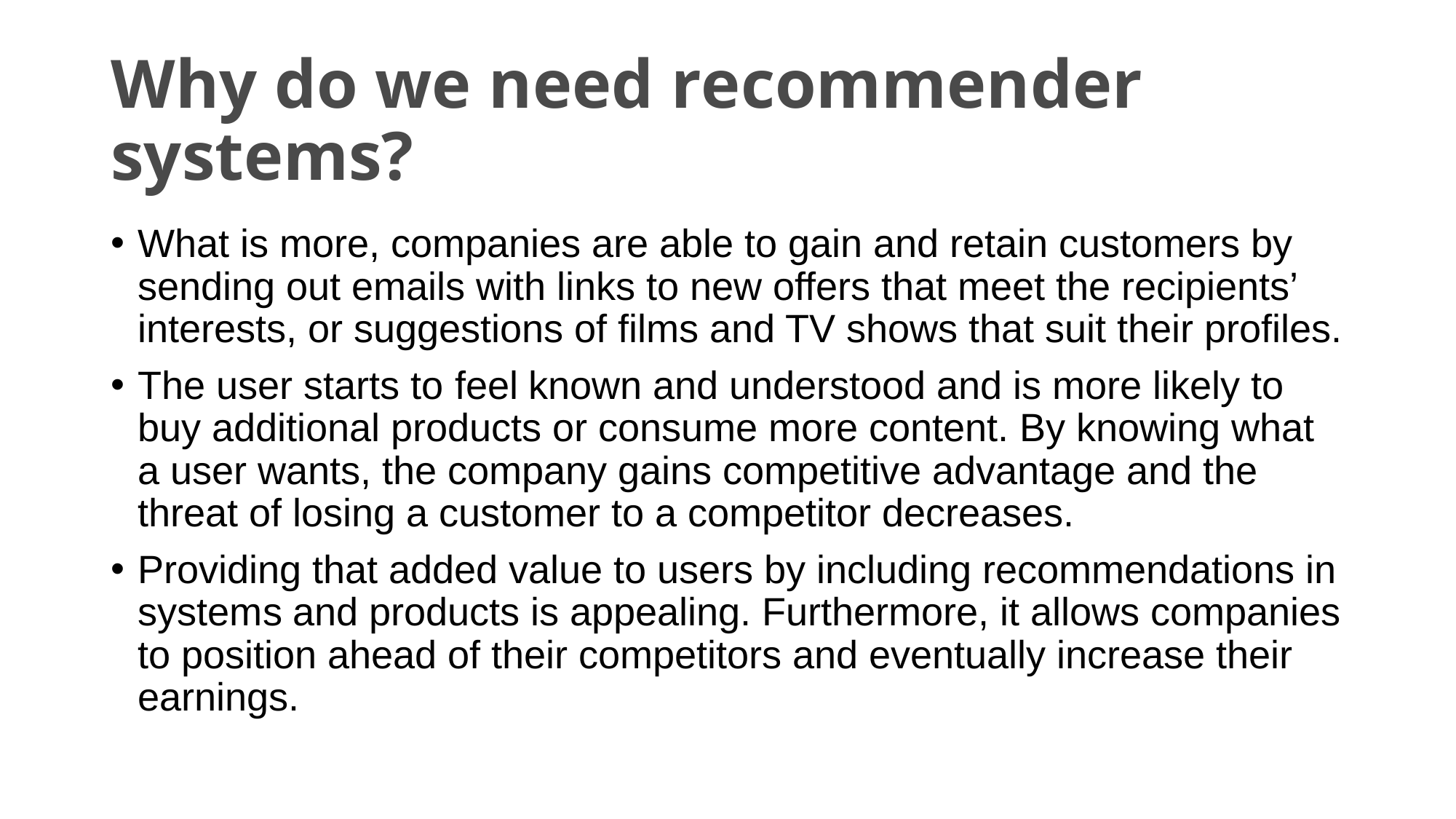

# Why do we need recommender systems?
What is more, companies are able to gain and retain customers by sending out emails with links to new offers that meet the recipients’ interests, or suggestions of films and TV shows that suit their profiles.
The user starts to feel known and understood and is more likely to buy additional products or consume more content. By knowing what a user wants, the company gains competitive advantage and the threat of losing a customer to a competitor decreases.
Providing that added value to users by including recommendations in systems and products is appealing. Furthermore, it allows companies to position ahead of their competitors and eventually increase their earnings.